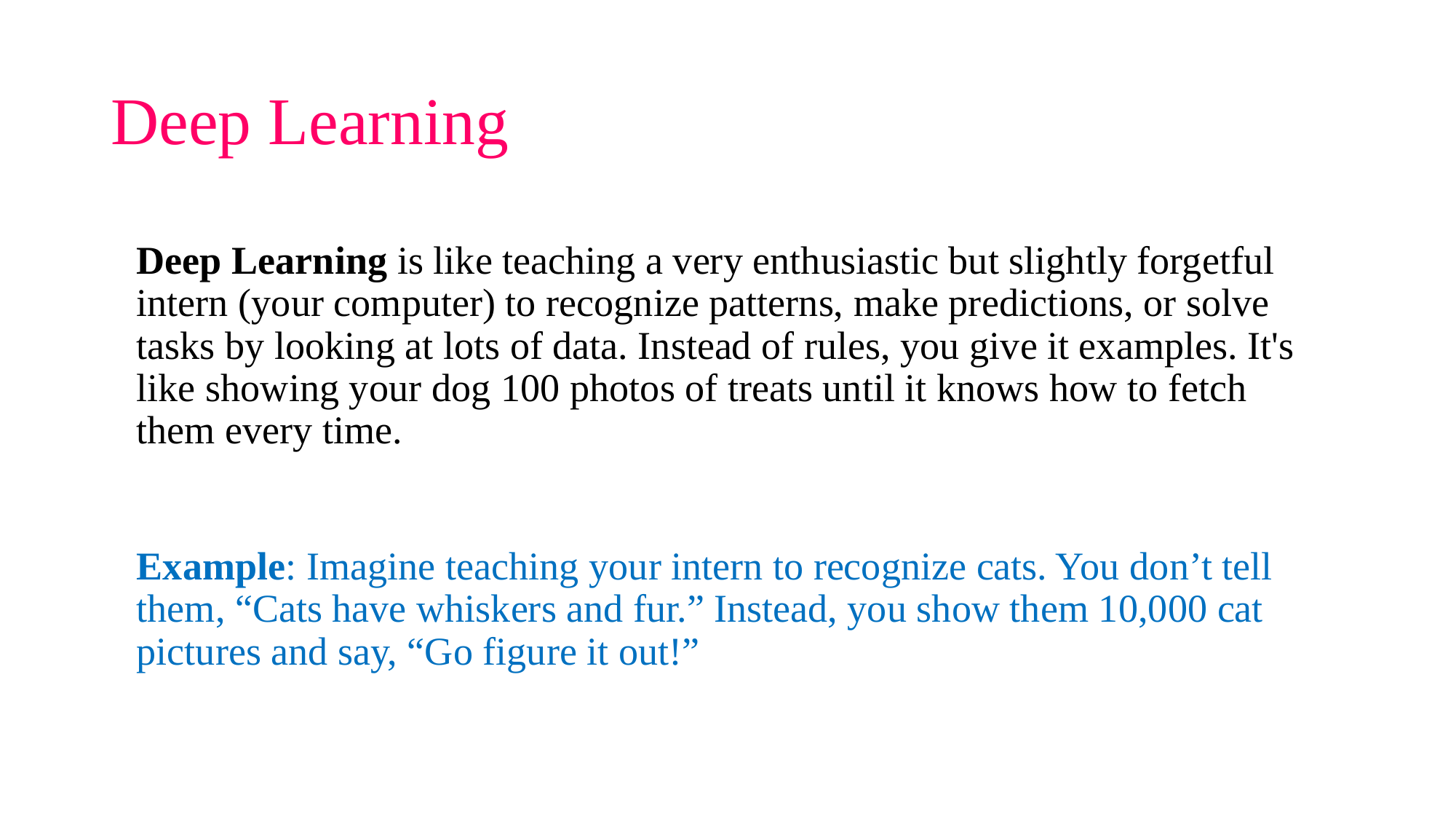

# Deep Learning
Deep Learning is like teaching a very enthusiastic but slightly forgetful intern (your computer) to recognize patterns, make predictions, or solve tasks by looking at lots of data. Instead of rules, you give it examples. It's like showing your dog 100 photos of treats until it knows how to fetch them every time.
Example: Imagine teaching your intern to recognize cats. You don’t tell them, “Cats have whiskers and fur.” Instead, you show them 10,000 cat pictures and say, “Go figure it out!”